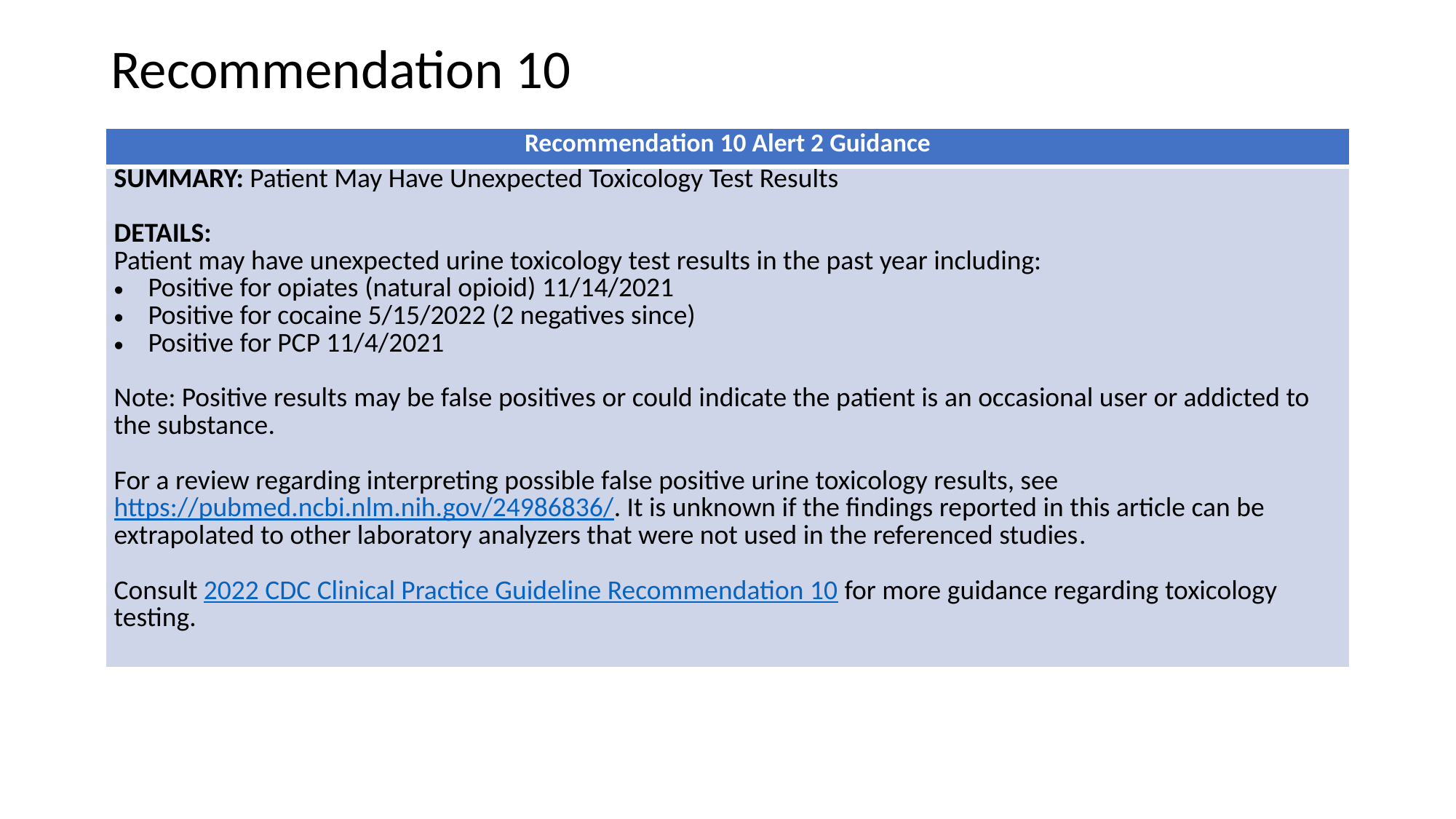

# Recommendation 10
| Recommendation 10 Alert 2 Guidance |
| --- |
| SUMMARY: Patient May Have Unexpected Toxicology Test Results   DETAILS:   Patient may have unexpected urine toxicology test results in the past year including: Positive for opiates (natural opioid) 11/14/2021 Positive for cocaine 5/15/2022 (2 negatives since) Positive for PCP 11/4/2021 Note: Positive results may be false positives or could indicate the patient is an occasional user or addicted to the substance. For a review regarding interpreting possible false positive urine toxicology results, see https://pubmed.ncbi.nlm.nih.gov/24986836/. It is unknown if the findings reported in this article can be extrapolated to other laboratory analyzers that were not used in the referenced studies.  Consult 2022 CDC Clinical Practice Guideline Recommendation 10 for more guidance regarding toxicology testing. |